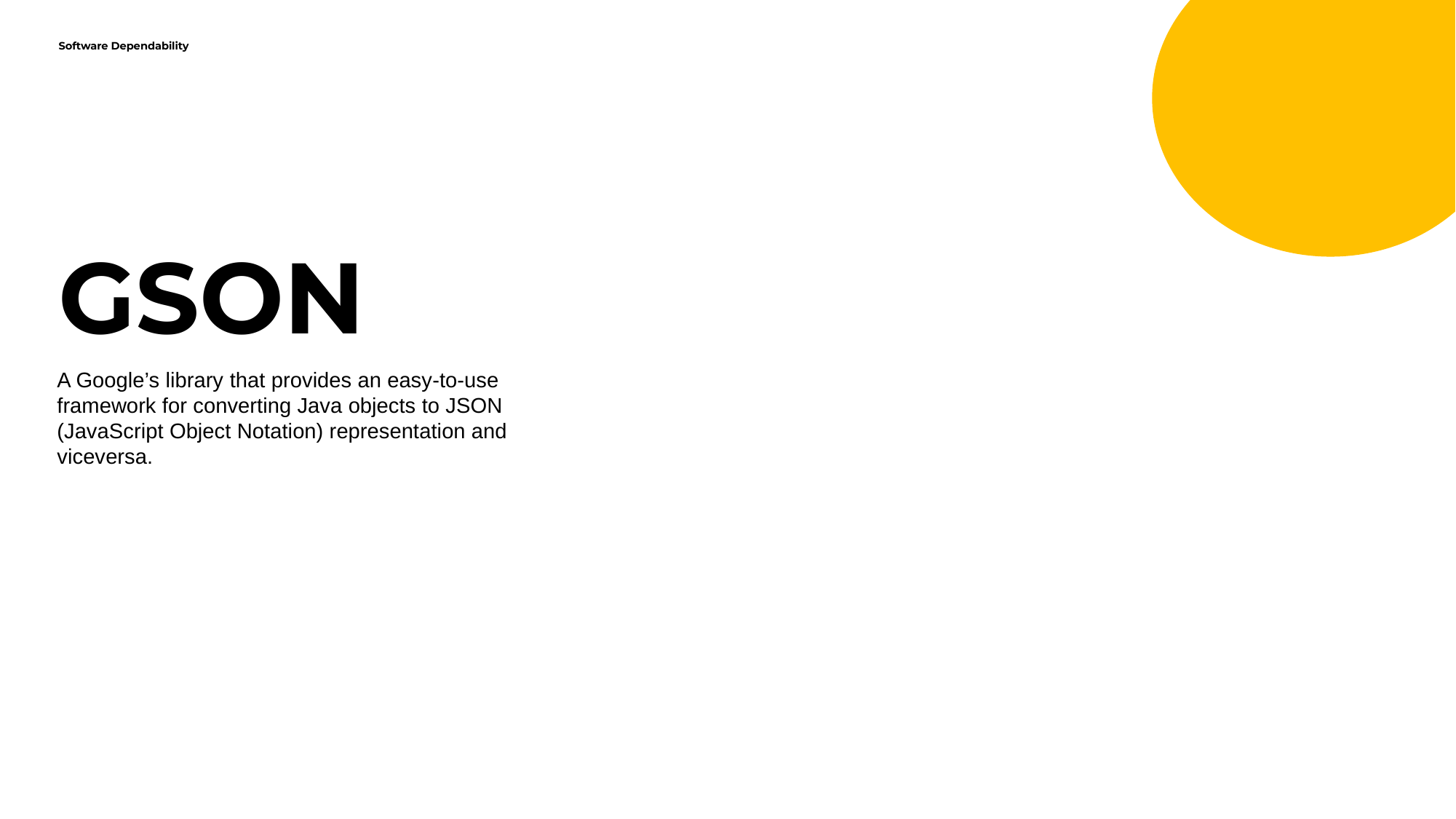

Software Dependability
GSON
A Google’s library that provides an easy-to-use framework for converting Java objects to JSON (JavaScript Object Notation) representation and viceversa.